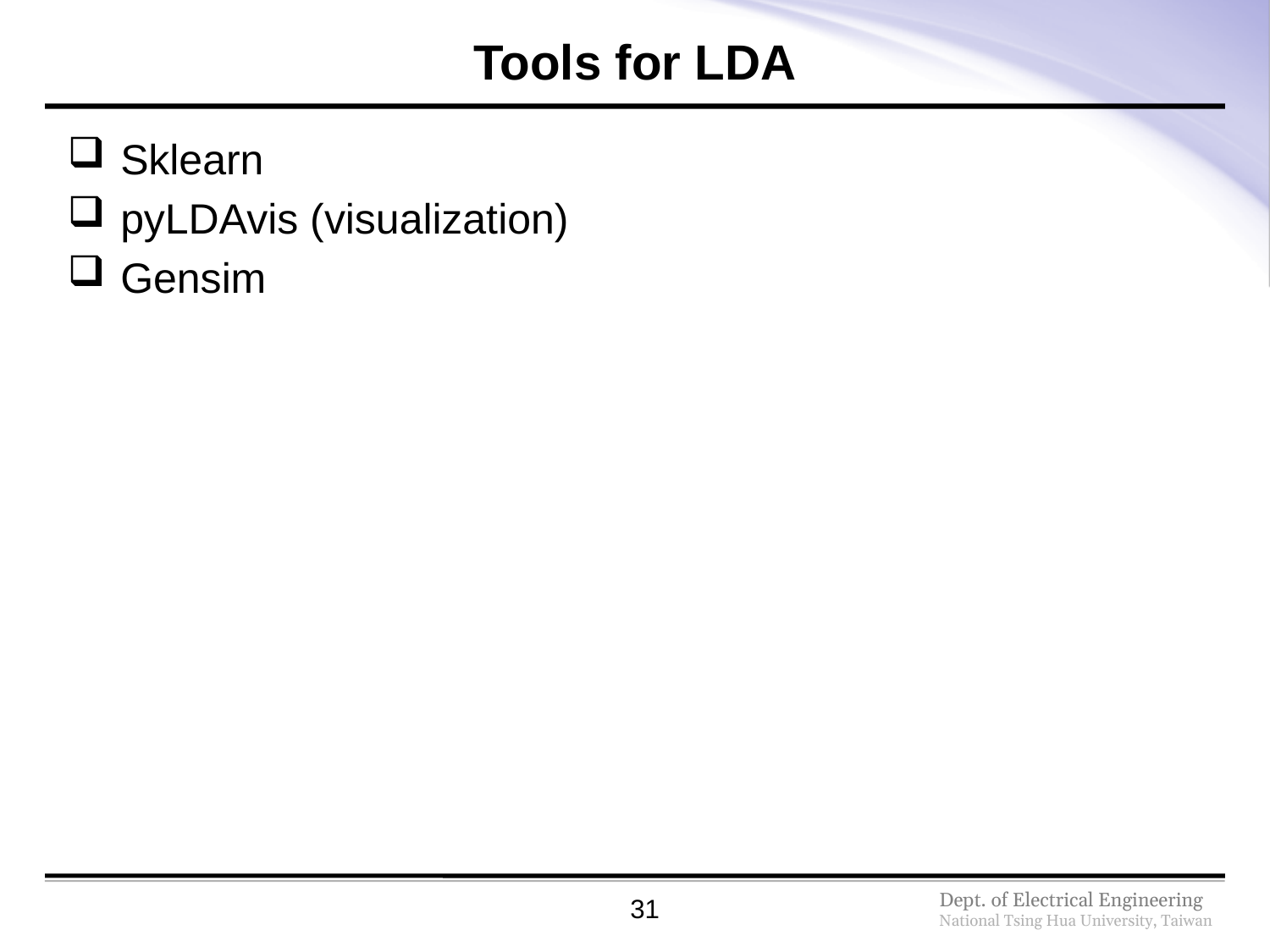

# Tools for LDA
Sklearn
pyLDAvis (visualization)
Gensim
31